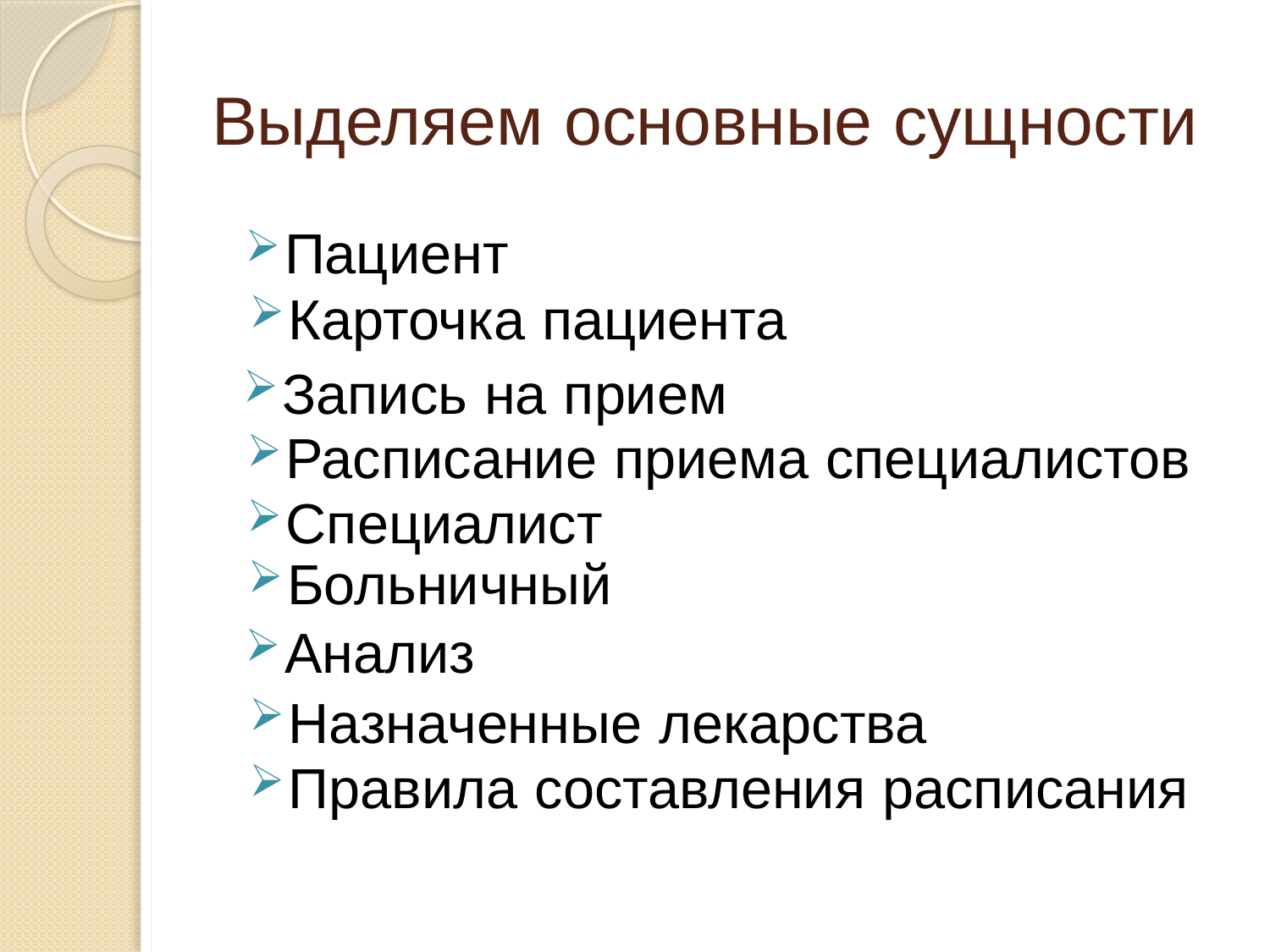

# Выделяем основные сущности
Пациент
Карточка пациента
Запись на прием
Расписание приема специалистов

Специалист
Больничный
Анализ
Назначенные лекарства
Правила составления расписания